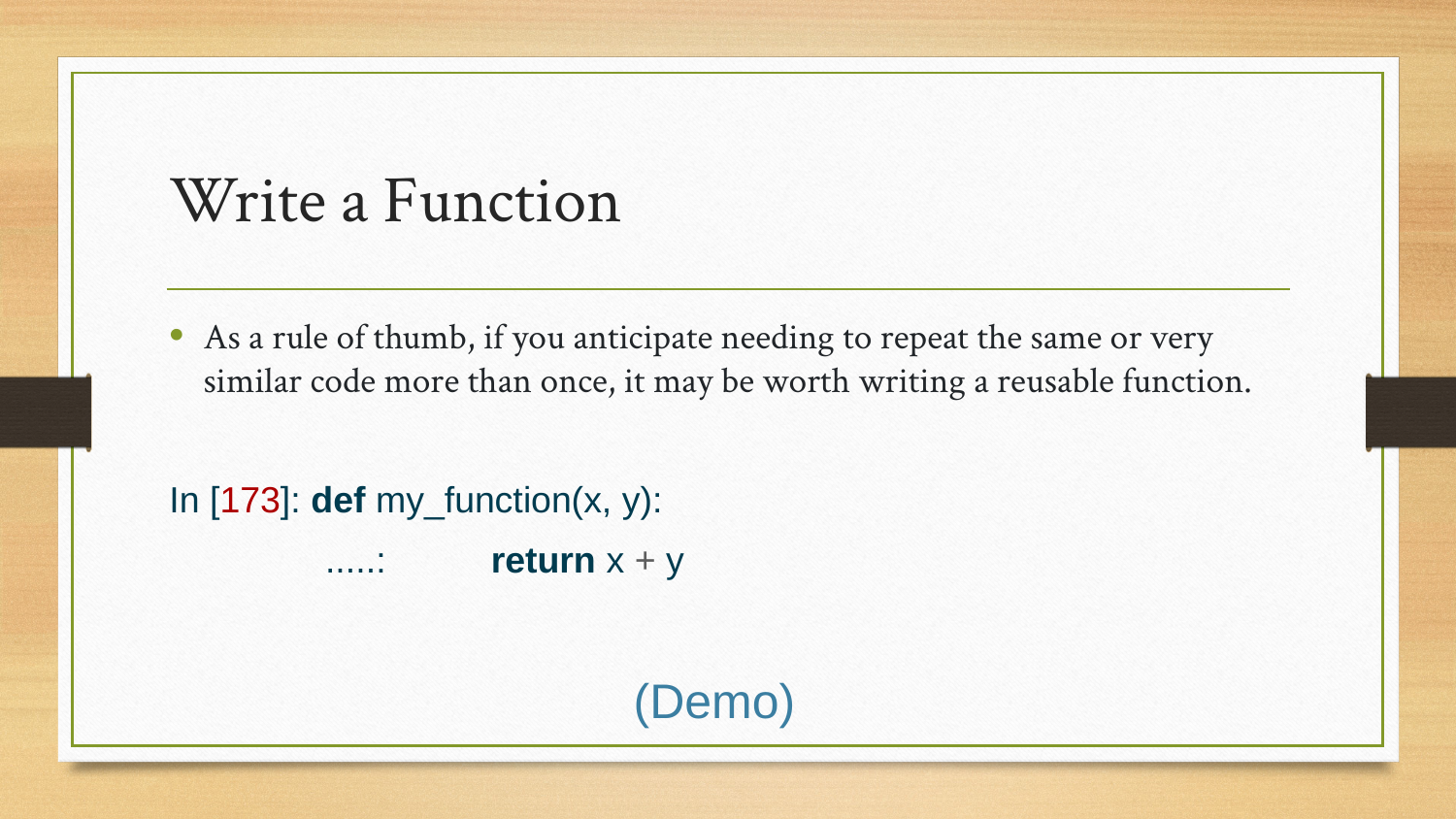

# Write a Function
As a rule of thumb, if you anticipate needing to repeat the same or very similar code more than once, it may be worth writing a reusable function.

In [173]: def my_function(x, y):
	 .....: 	   return x + y
(Demo)